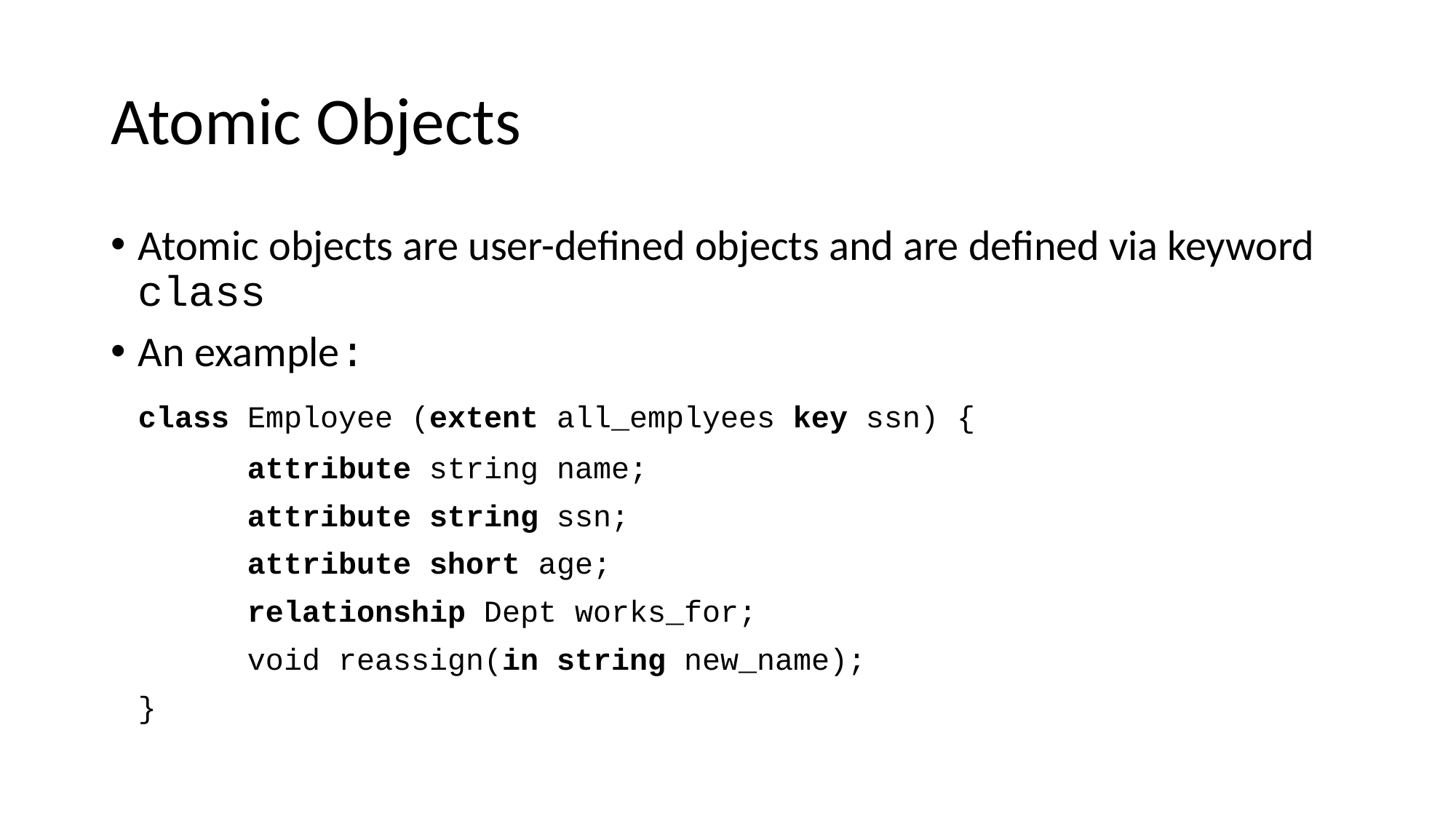

# Atomic Objects
Atomic objects are user-defined objects and are defined via keyword class
An example:
	class Employee (extent all_emplyees key ssn) {
		attribute string name;
		attribute string ssn;
		attribute short age;
		relationship Dept works_for;
		void reassign(in string new_name);
	}